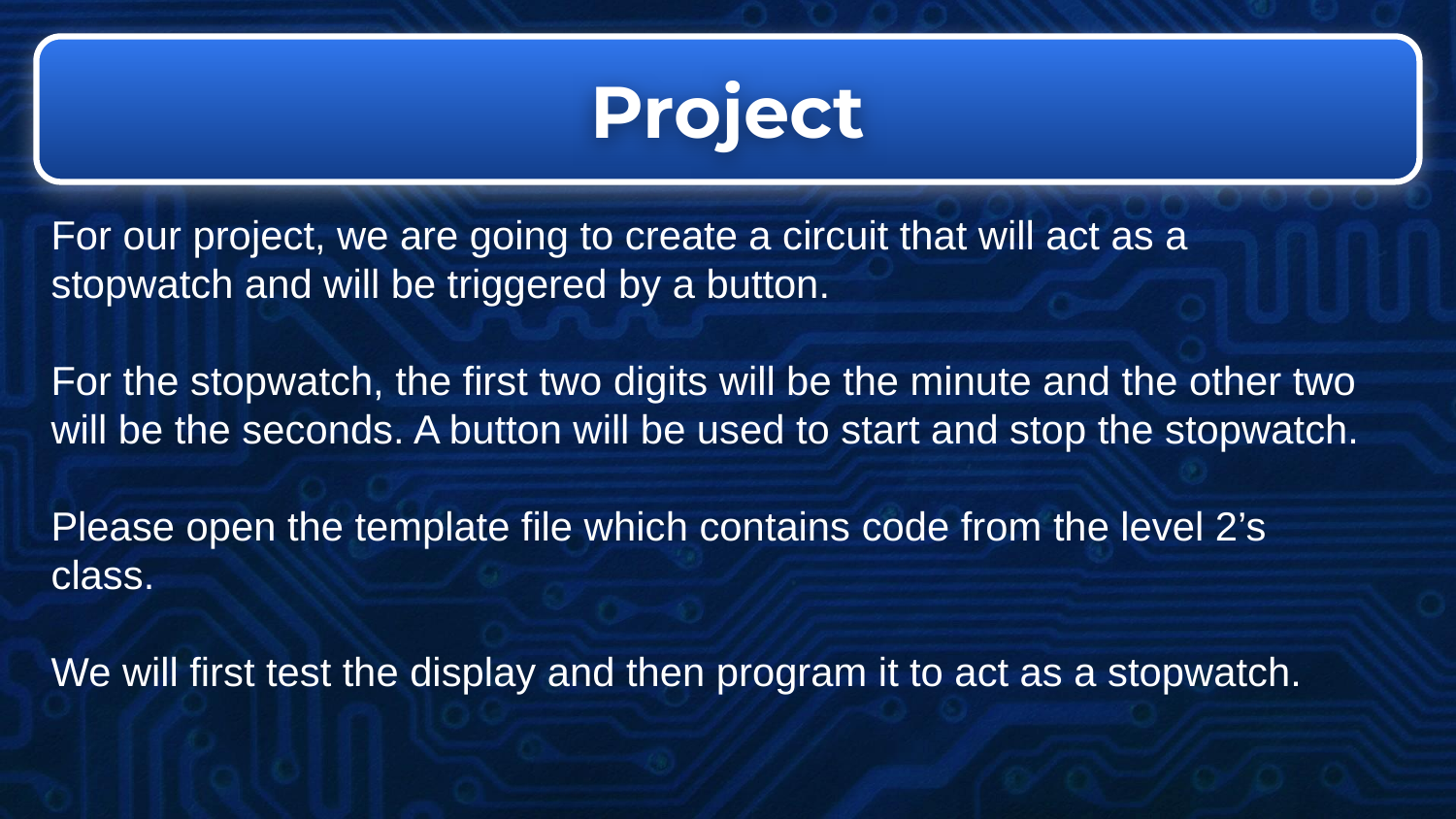

# Project
For our project, we are going to create a circuit that will act as a stopwatch and will be triggered by a button.

For the stopwatch, the first two digits will be the minute and the other two will be the seconds. A button will be used to start and stop the stopwatch.

Please open the template file which contains code from the level 2’s class.

We will first test the display and then program it to act as a stopwatch.